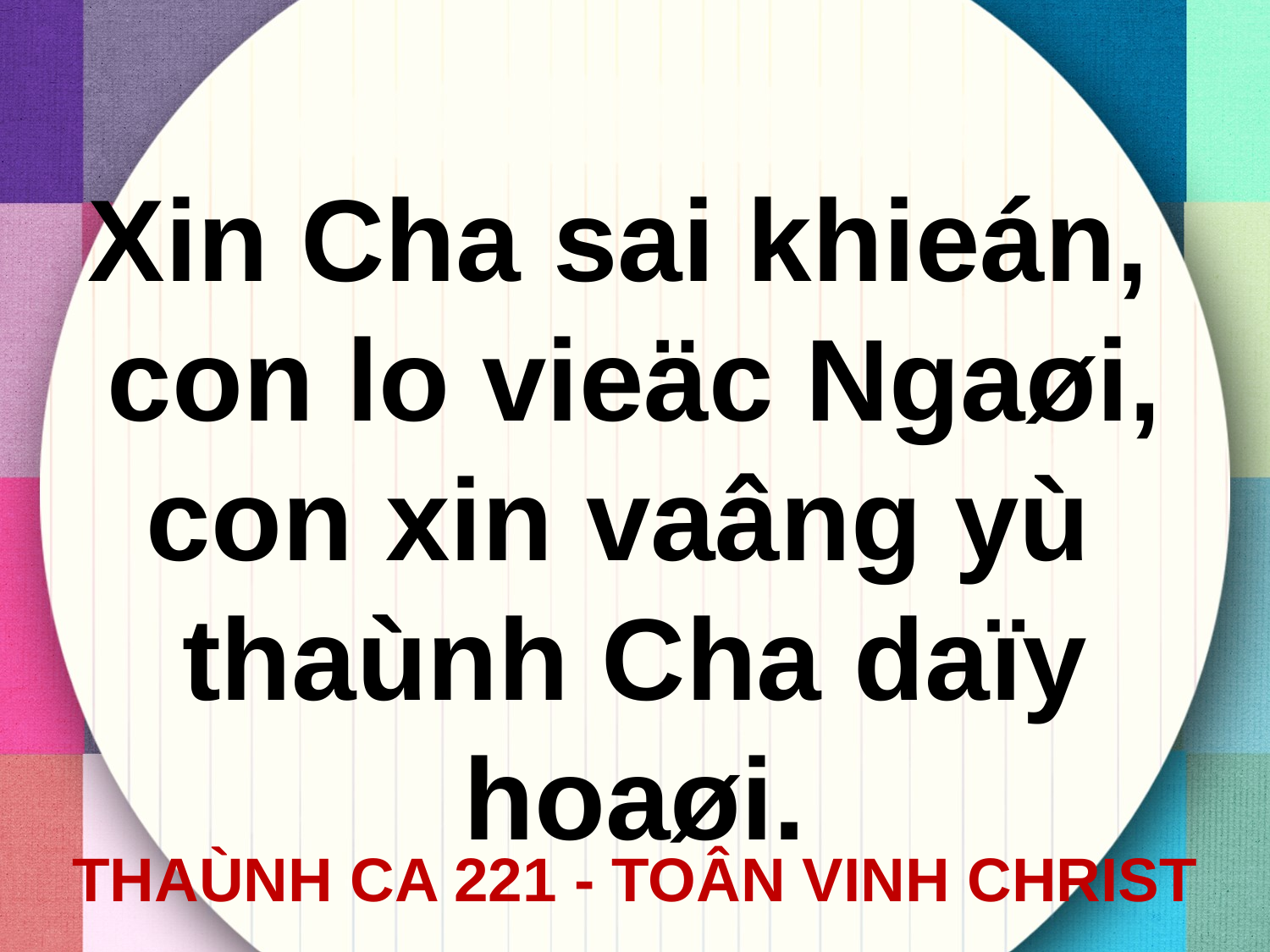

Xin Cha sai khieán,
con lo vieäc Ngaøi,
con xin vaâng yù
thaùnh Cha daïy hoaøi.
THAÙNH CA 221 - TOÂN VINH CHRIST